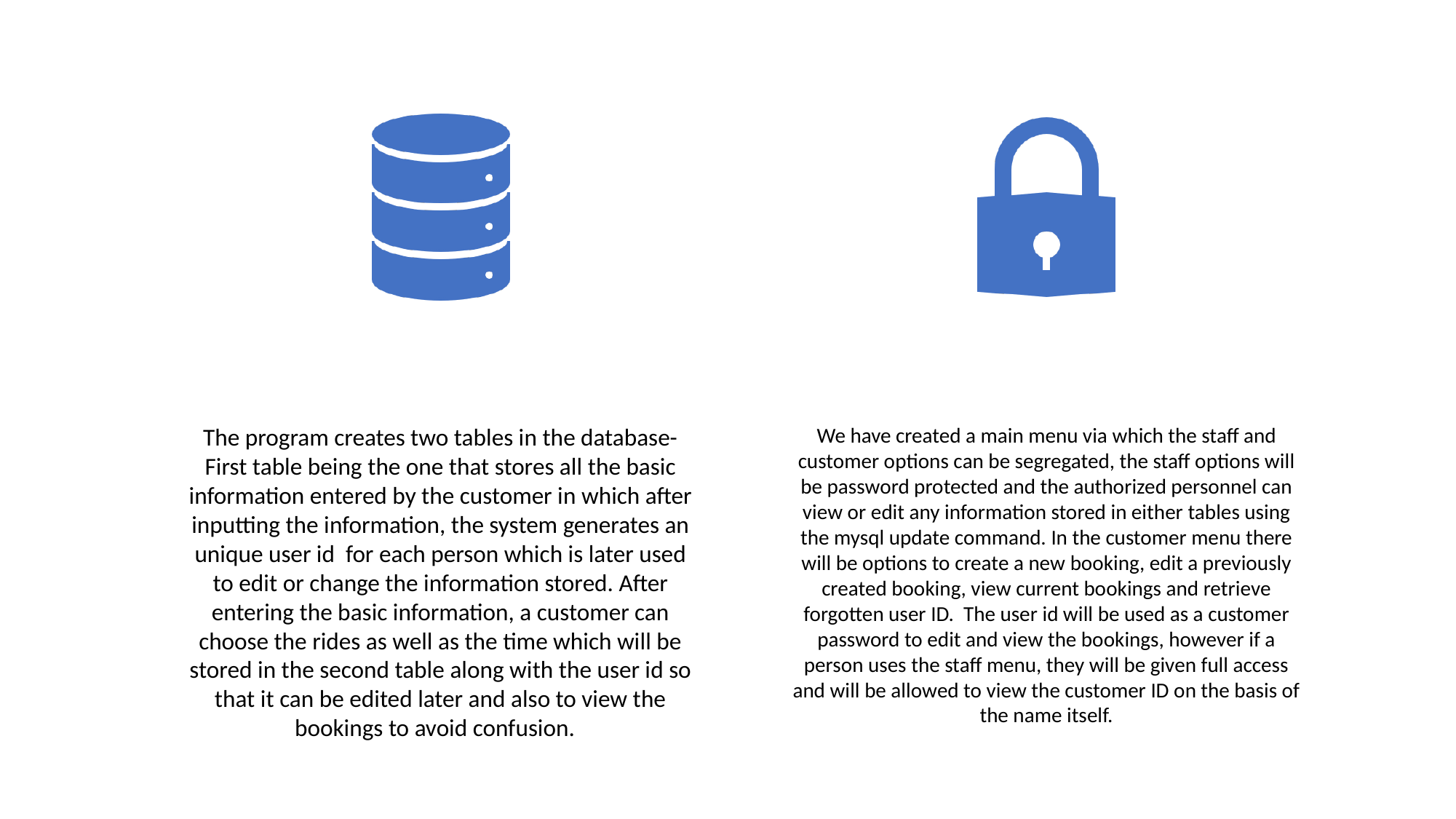

The program creates two tables in the database- First table being the one that stores all the basic information entered by the customer in which after inputting the information, the system generates an unique user id  for each person which is later used to edit or change the information stored. After entering the basic information, a customer can choose the rides as well as the time which will be stored in the second table along with the user id so that it can be edited later and also to view the bookings to avoid confusion.
We have created a main menu via which the staff and customer options can be segregated, the staff options will be password protected and the authorized personnel can view or edit any information stored in either tables using the mysql update command. In the customer menu there will be options to create a new booking, edit a previously created booking, view current bookings and retrieve forgotten user ID.  The user id will be used as a customer password to edit and view the bookings, however if a person uses the staff menu, they will be given full access and will be allowed to view the customer ID on the basis of the name itself.